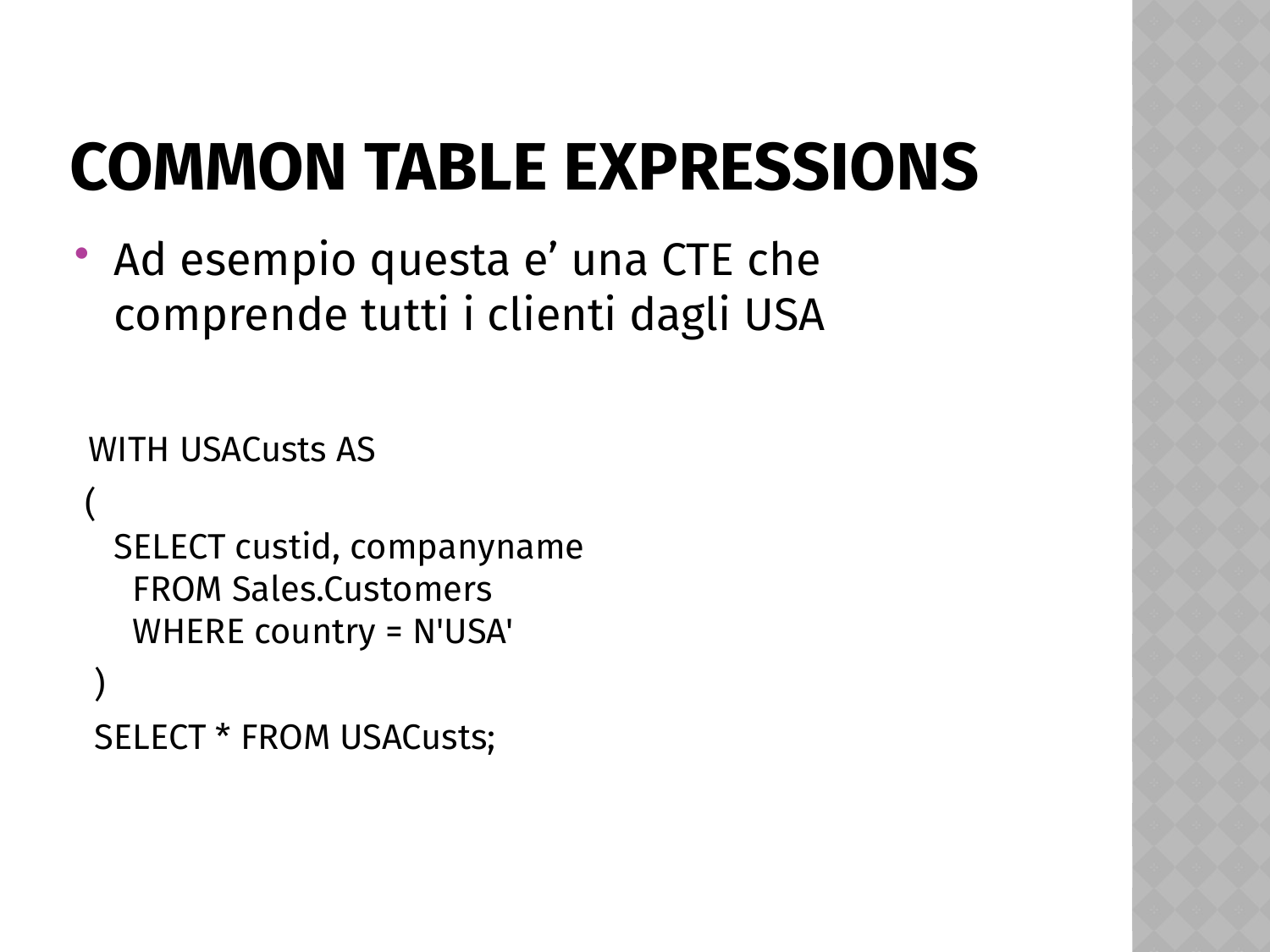

# Common table expressions
Ad esempio questa e’ una CTE che comprende tutti i clienti dagli USA

 WITH USACusts AS
 (
SELECT custid, companyname
  FROM Sales.Customers
  WHERE country = N'USA'
  )
  SELECT * FROM USACusts;